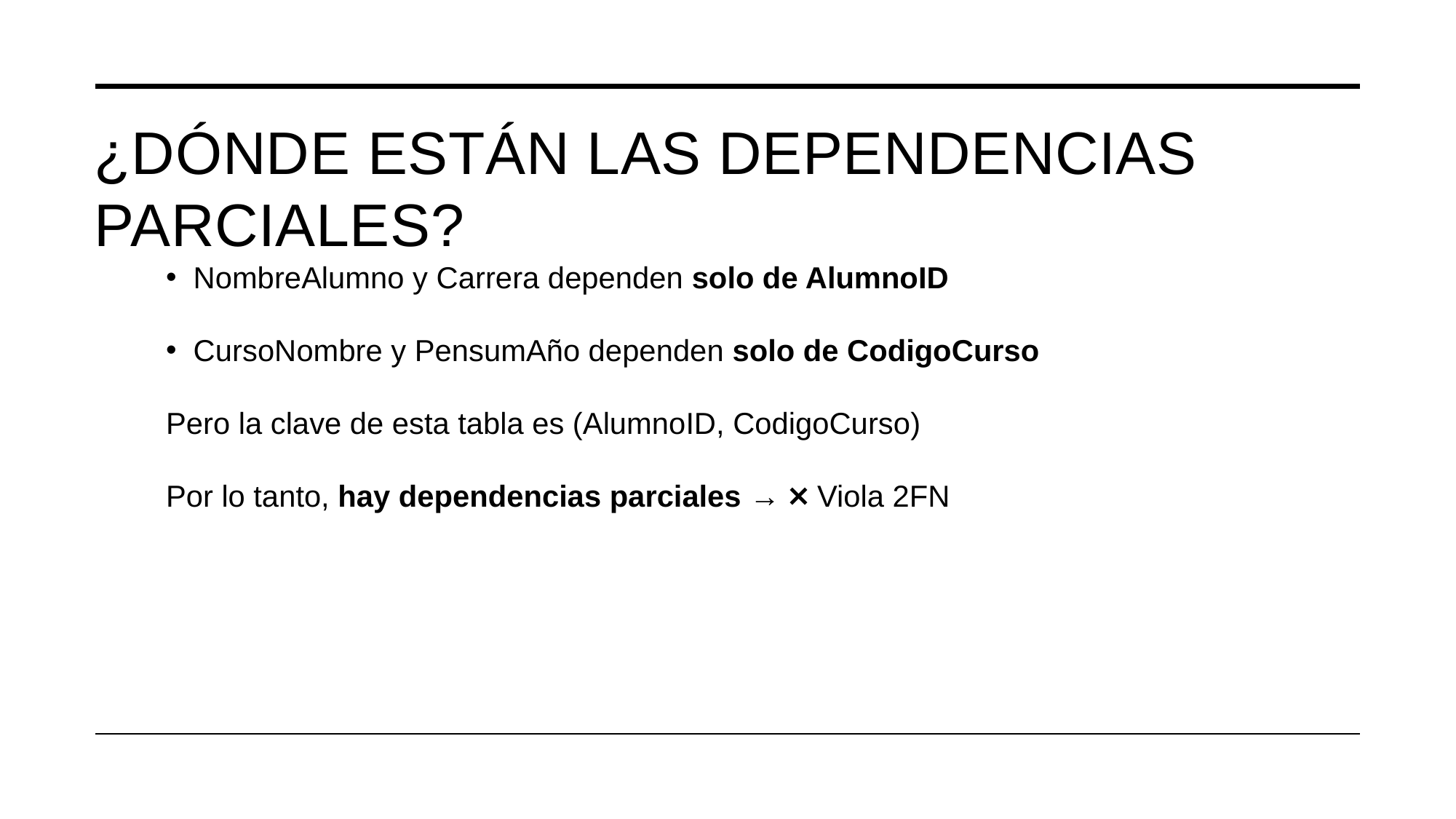

# ¿Dónde están las dependencias parciales?

NombreAlumno y Carrera dependen solo de AlumnoID

CursoNombre y PensumAño dependen solo de CodigoCurso

Pero la clave de esta tabla es (AlumnoID, CodigoCurso)
Por lo tanto, hay dependencias parciales → ❌ Viola 2FN